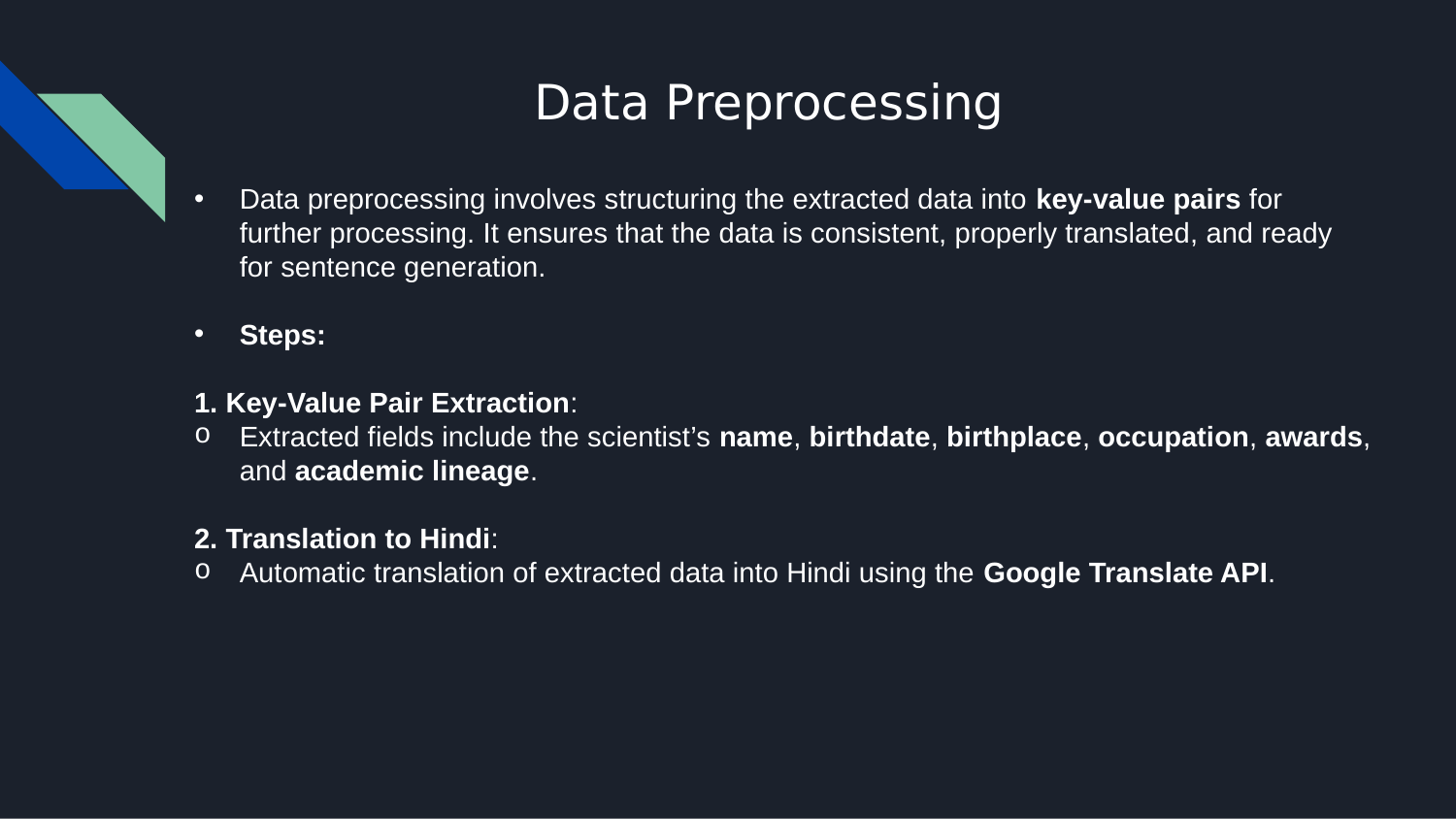

# Data Preprocessing
Data preprocessing involves structuring the extracted data into key-value pairs for further processing. It ensures that the data is consistent, properly translated, and ready for sentence generation.

Steps:

1. Key-Value Pair Extraction:
Extracted fields include the scientist’s name, birthdate, birthplace, occupation, awards, and academic lineage.

2. Translation to Hindi:
Automatic translation of extracted data into Hindi using the Google Translate API.